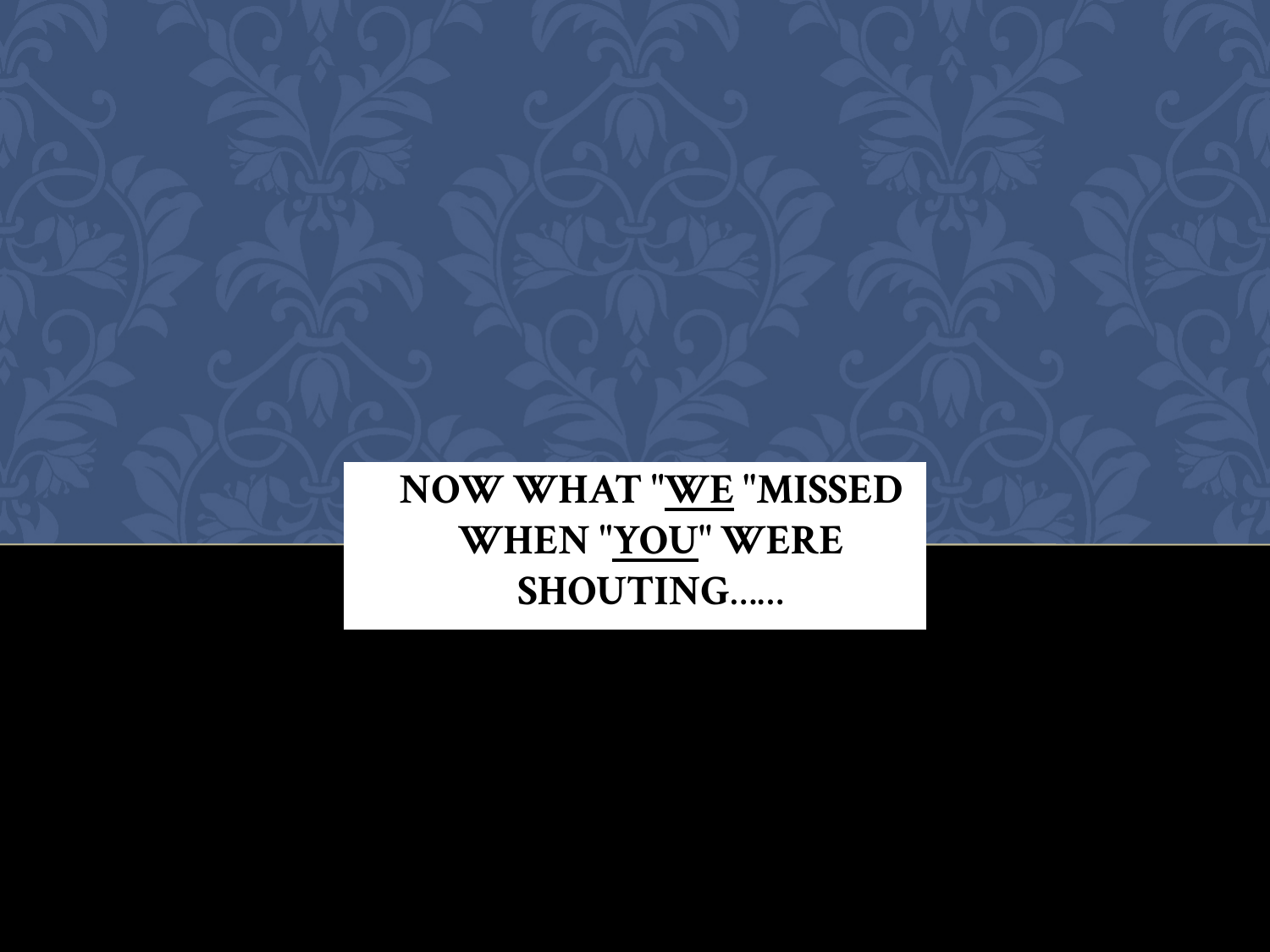

# Now what "we "missed when "you" were shouting……